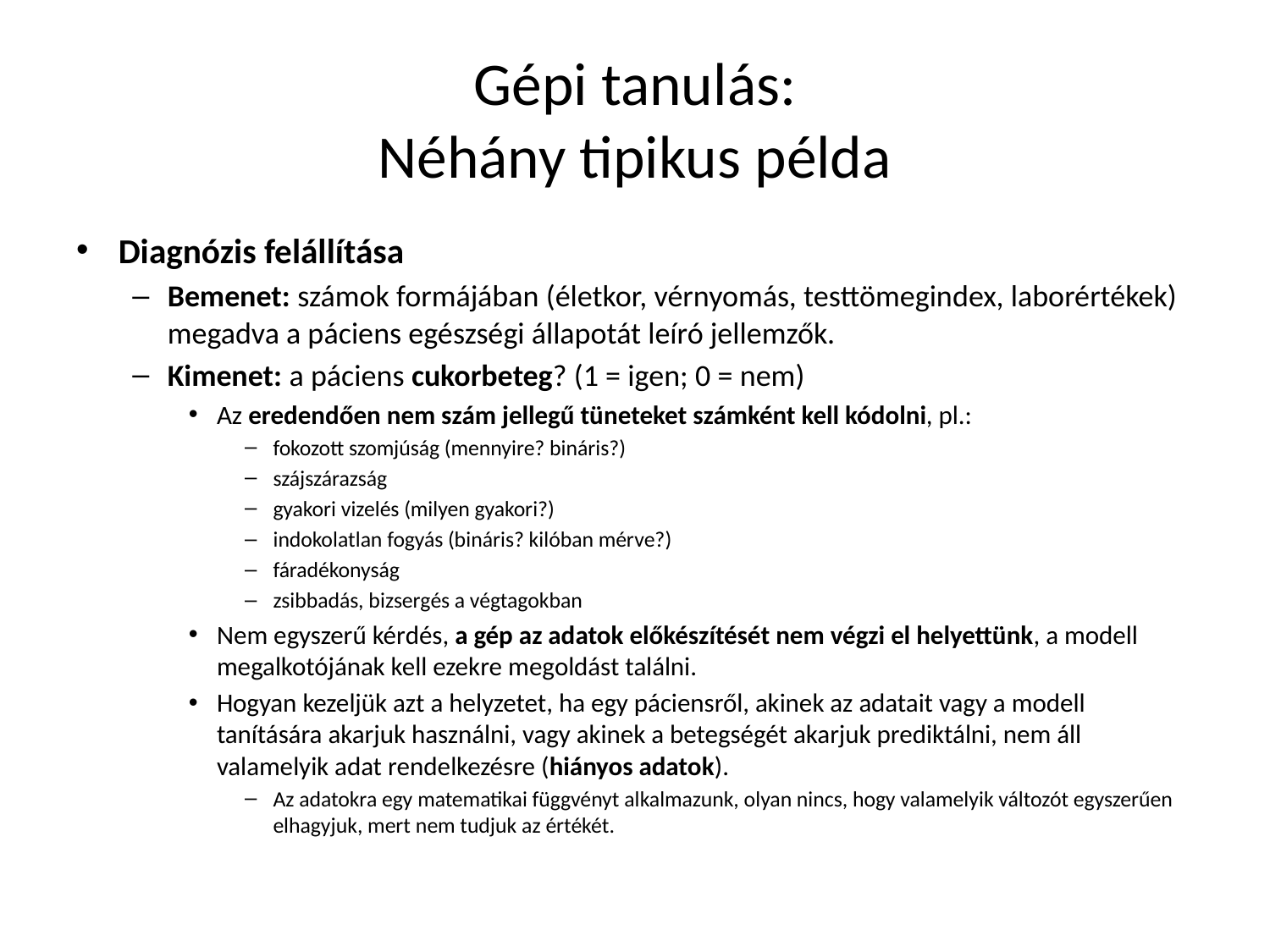

# Gépi tanulás: Néhány tipikus példa
Diagnózis felállítása
Bemenet: számok formájában (életkor, vérnyomás, testtömegindex, laborértékek) megadva a páciens egészségi állapotát leíró jellemzők.
Kimenet: a páciens cukorbeteg? (1 = igen; 0 = nem)
Az eredendően nem szám jellegű tüneteket számként kell kódolni, pl.:
fokozott szomjúság (mennyire? bináris?)
szájszárazság
gyakori vizelés (milyen gyakori?)
indokolatlan fogyás (bináris? kilóban mérve?)
fáradékonyság
zsibbadás, bizsergés a végtagokban
Nem egyszerű kérdés, a gép az adatok előkészítését nem végzi el helyettünk, a modell megalkotójának kell ezekre megoldást találni.
Hogyan kezeljük azt a helyzetet, ha egy páciensről, akinek az adatait vagy a modell tanítására akarjuk használni, vagy akinek a betegségét akarjuk prediktálni, nem áll valamelyik adat rendelkezésre (hiányos adatok).
Az adatokra egy matematikai függvényt alkalmazunk, olyan nincs, hogy valamelyik változót egyszerűen elhagyjuk, mert nem tudjuk az értékét.